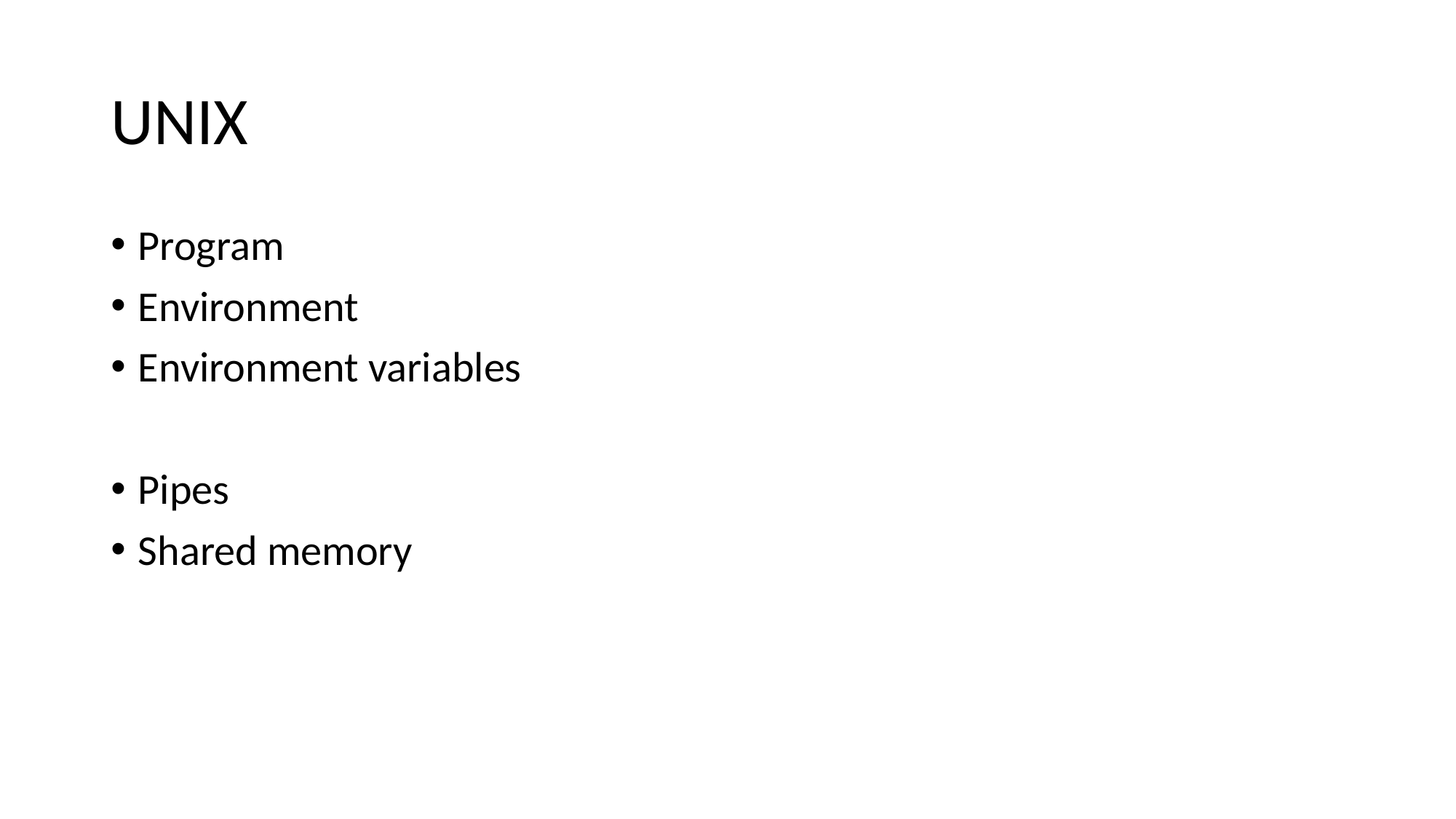

# UNIX
Program
Environment
Environment variables

Pipes
Shared memory